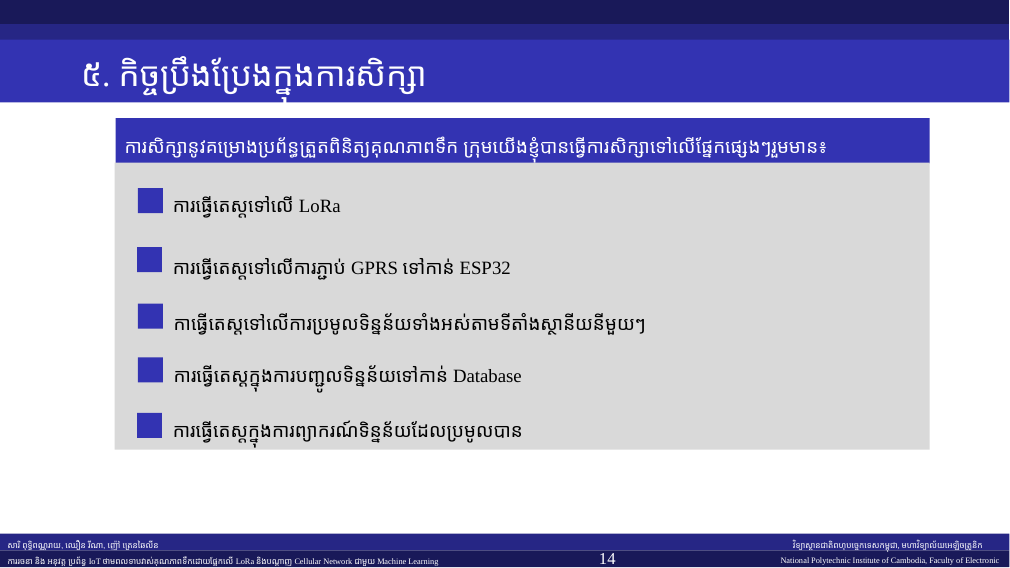

៥. កិច្ចប្រឹងប្រែងក្នុងការសិក្សា
ការសិក្សានូវគម្រោងប្រព័ន្ធត្រួតពិនិត្យគុណភាពទឹក ក្រុមយើងខ្ញុំបានធ្វើការសិក្សាទៅលើផ្នែកផ្សេងៗរួមមាន៖

ការធ្វើតេស្តទៅលើ LoRa

ការធ្វើតេស្តទៅលើការភ្ជាប់ GPRS ទៅកាន់ ESP32

កាធ្វើតេស្ដទៅលើការប្រមូលទិន្នន័យទាំងអស់តាមទីតាំងស្ថានីយនីមួយៗ

ការធ្វើតេស្ដក្នុងការបញ្ជូលទិន្នន័យទៅកាន់ Database

ការធ្វើតេស្ដក្នុងការព្យាករណ៍ទិន្នន័យដែលប្រមូលបាន

សារិ ពុទ្ធិពណ្ណរាយ, ឈឿន រីណា, ញ៉ៅ ត្រេនឆៃលីន
វិទ្យាស្ថានជាតិពហុបច្ចេកទេសកម្ពុជា, មហាវិទ្យាល័យអេឡិចត្រូនិក

National Polytechnic Institute of Cambodia, Faculty of Electronic
ការរចនា និង អនុវត្ត ប្រព័ន្ធ IoT ថាមពលទាបវាស់គុណភាពទឹកដោយផ្អែកលើ LoRa និងបណ្ដាញ Cellular Network ជាមួយ Machine Learning
14